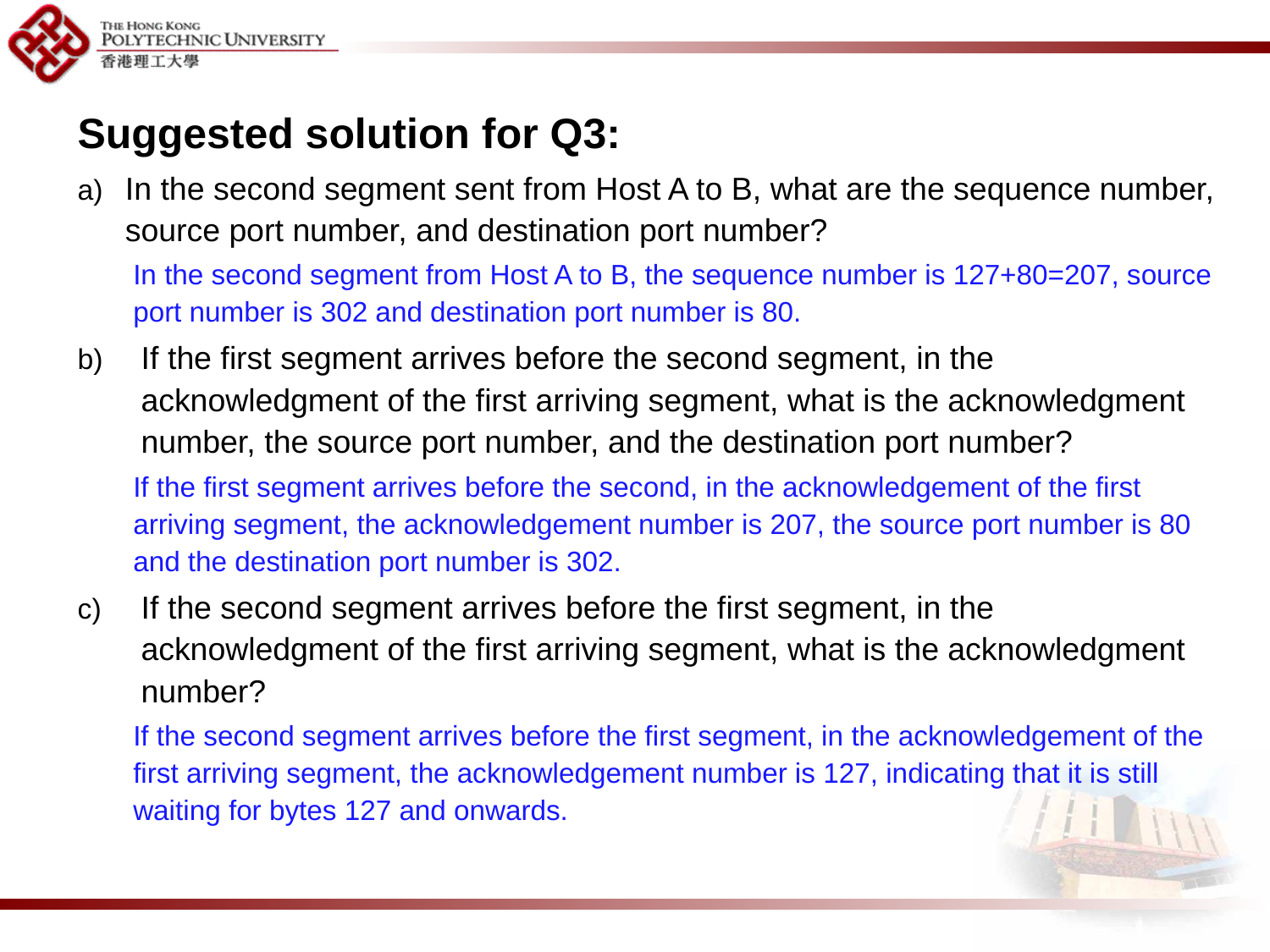

Suggested solution for Q3:
In the second segment sent from Host A to B, what are the sequence number, source port number, and destination port number?
In the second segment from Host A to B, the sequence number is 127+80=207, source port number is 302 and destination port number is 80.
If the first segment arrives before the second segment, in the acknowledgment of the first arriving segment, what is the acknowledgment number, the source port number, and the destination port number?
If the first segment arrives before the second, in the acknowledgement of the first arriving segment, the acknowledgement number is 207, the source port number is 80 and the destination port number is 302.
If the second segment arrives before the first segment, in the acknowledgment of the first arriving segment, what is the acknowledgment number?
If the second segment arrives before the first segment, in the acknowledgement of the first arriving segment, the acknowledgement number is 127, indicating that it is still waiting for bytes 127 and onwards.